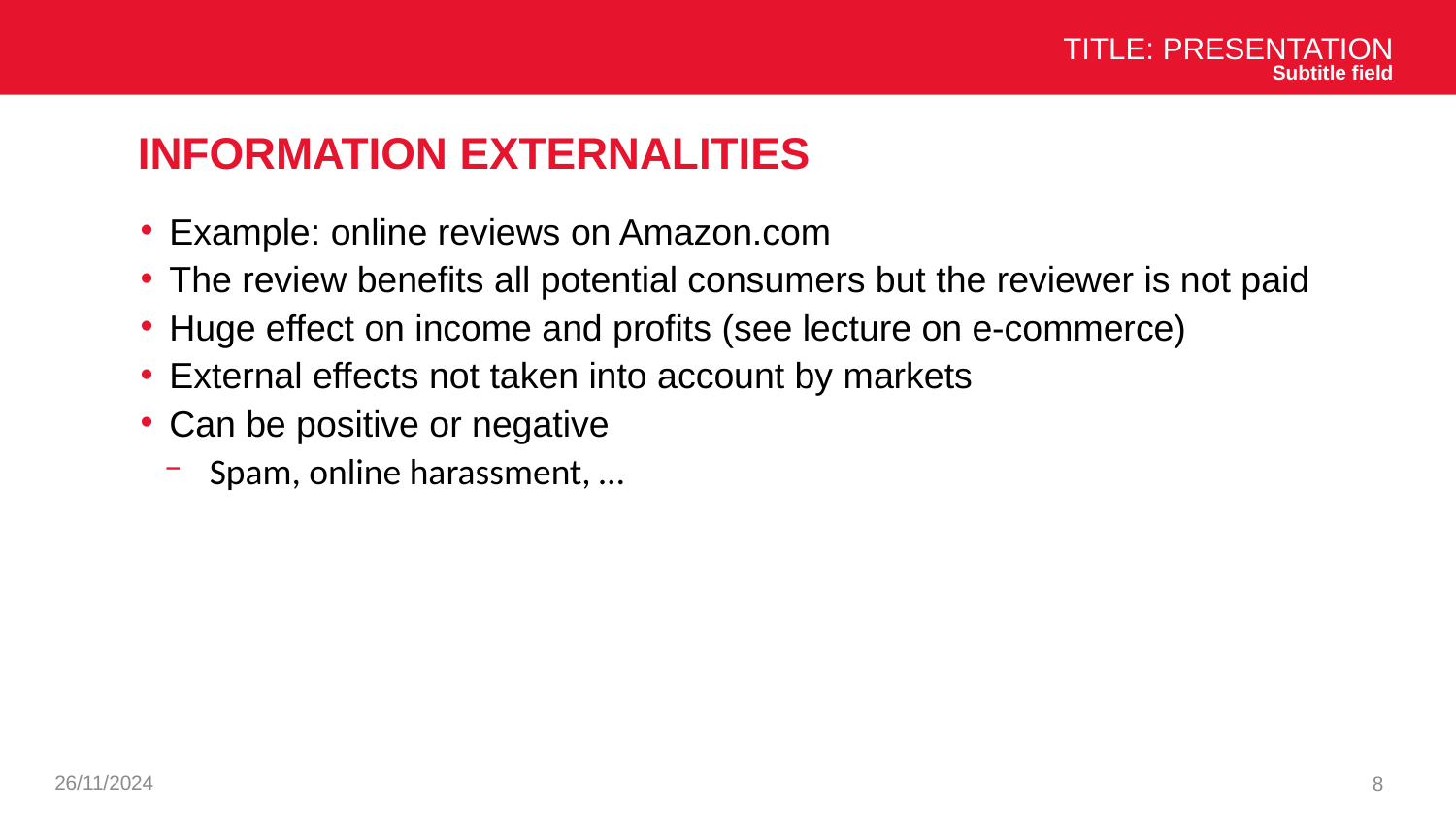

Title: Presentation
Subtitle field
# Information externalities
Example: online reviews on Amazon.com
The review benefits all potential consumers but the reviewer is not paid
Huge effect on income and profits (see lecture on e-commerce)
External effects not taken into account by markets
Can be positive or negative
Spam, online harassment, …
26/11/2024
8